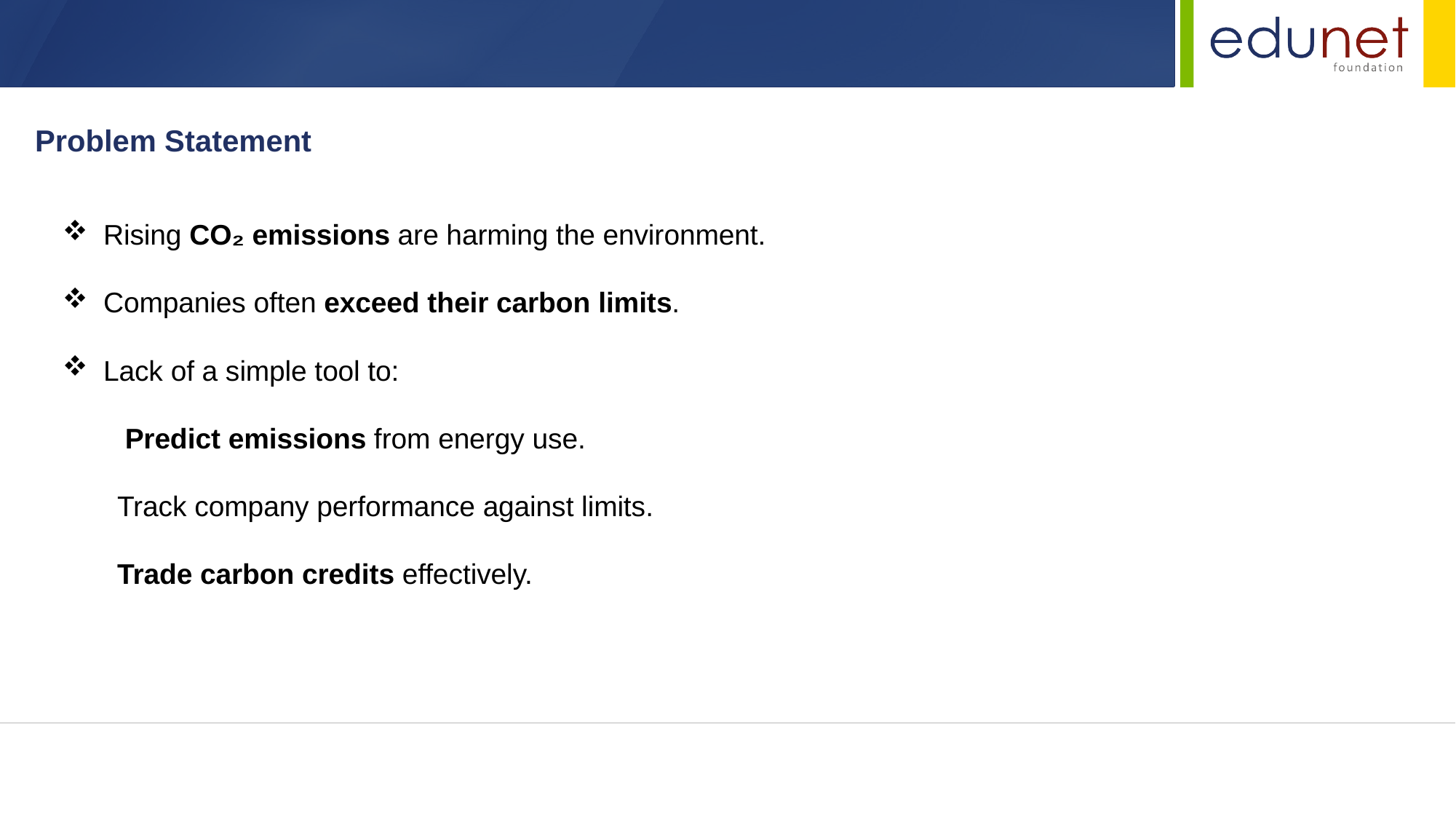

Track company performance against limits.

Problem Statement
Rising CO₂ emissions are harming the environment.

Companies often exceed their carbon limits.

Lack of a simple tool to:

        Predict emissions from energy use.

       Track company performance against limits.

       Trade carbon credits effectively.